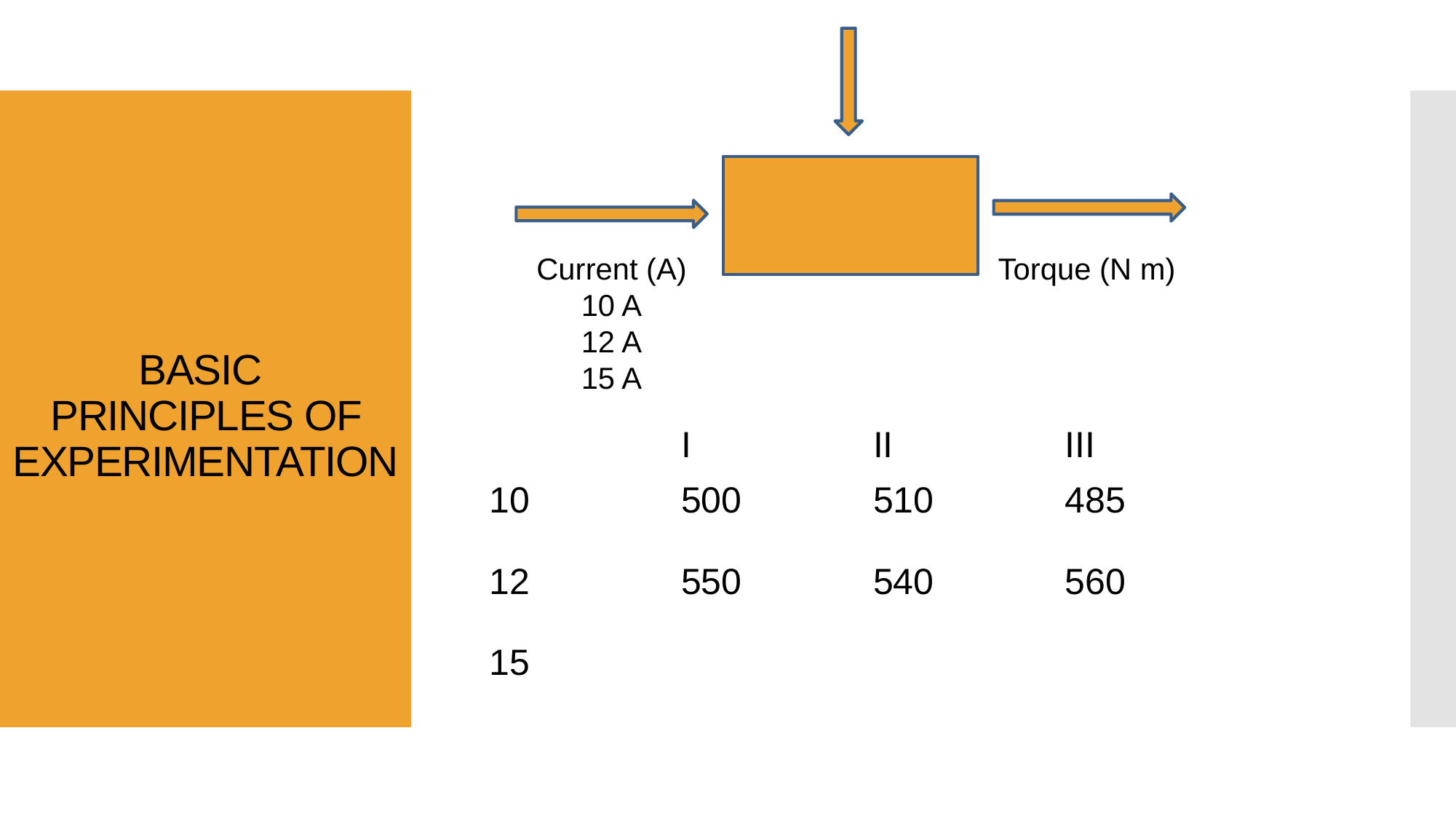

# BASIC PRINCIPLES OF EXPERIMENTATION

Current (A)
10 A
12 A
15 A
Torque (N m)
|  | I | II | III |
| --- | --- | --- | --- |
| 10 12 15 | 500 550 | 510 540 | 485 560 |